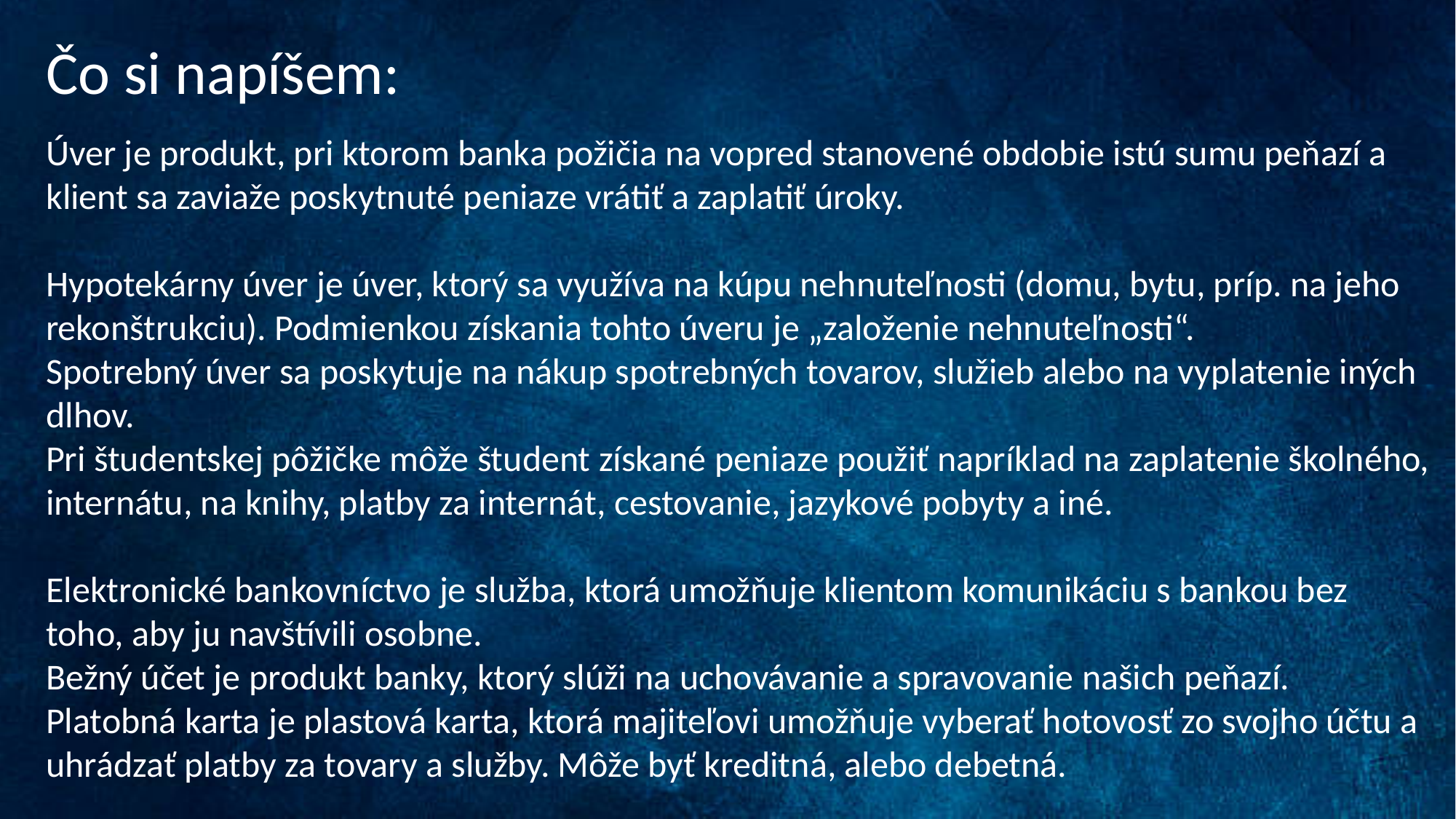

Čo si napíšem:
Úver je produkt, pri ktorom banka požičia na vopred stanovené obdobie istú sumu peňazí a klient sa zaviaže poskytnuté peniaze vrátiť a zaplatiť úroky.

Hypotekárny úver je úver, ktorý sa využíva na kúpu nehnuteľnosti (domu, bytu, príp. na jeho rekonštrukciu). Podmienkou získania tohto úveru je „založenie nehnuteľnosti“.
Spotrebný úver sa poskytuje na nákup spotrebných tovarov, služieb alebo na vyplatenie iných dlhov.
Pri študentskej pôžičke môže študent získané peniaze použiť napríklad na zaplatenie školného, internátu, na knihy, platby za internát, cestovanie, jazykové pobyty a iné.

Elektronické bankovníctvo je služba, ktorá umožňuje klientom komunikáciu s bankou bez toho, aby ju navštívili osobne.
Bežný účet je produkt banky, ktorý slúži na uchovávanie a spravovanie našich peňazí.
Platobná karta je plastová karta, ktorá majiteľovi umožňuje vyberať hotovosť zo svojho účtu a uhrádzať platby za tovary a služby. Môže byť kreditná, alebo debetná.